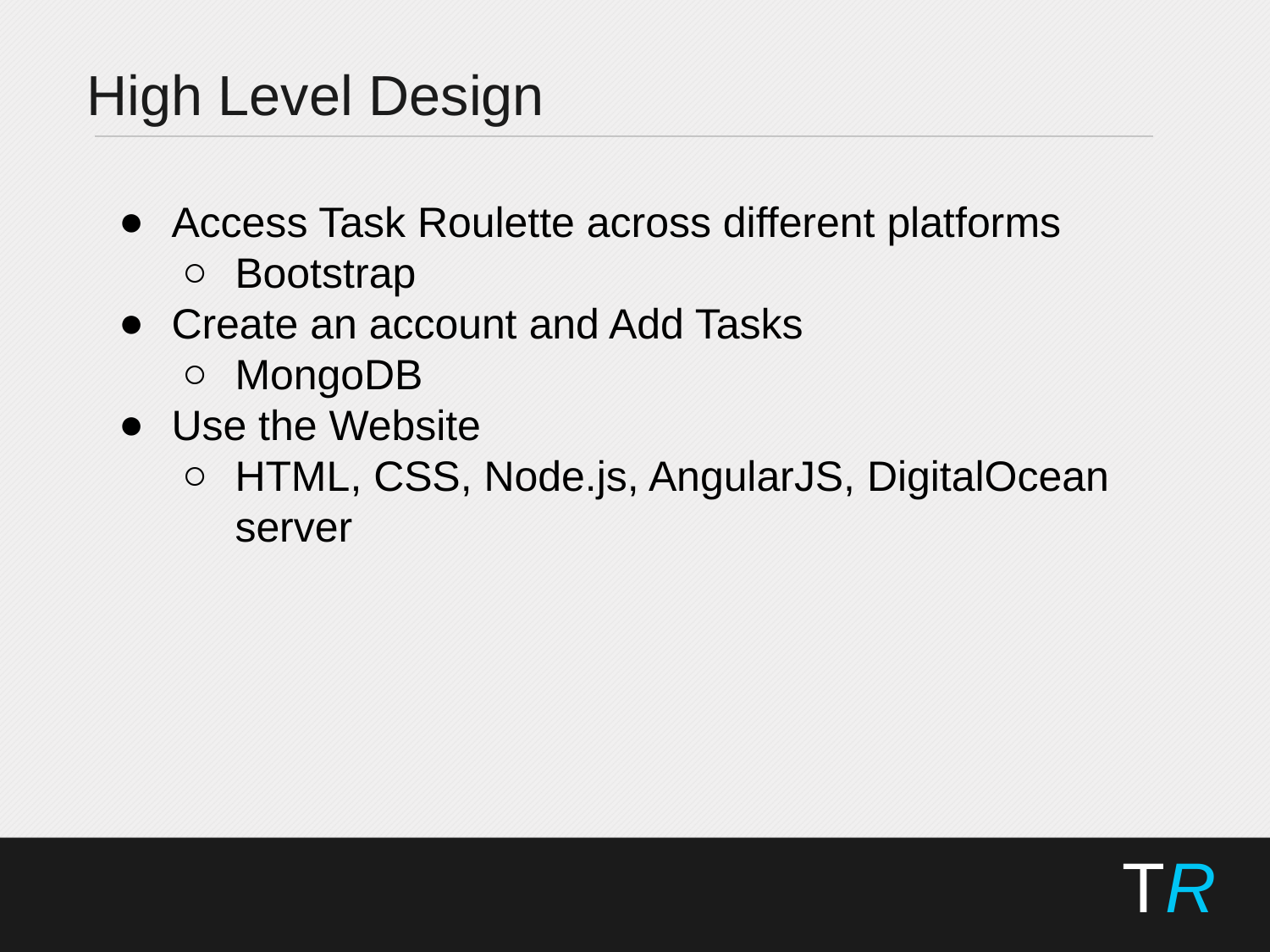

High Level Design
Access Task Roulette across different platforms
Bootstrap
Create an account and Add Tasks
MongoDB
Use the Website
HTML, CSS, Node.js, AngularJS, DigitalOcean server
TR